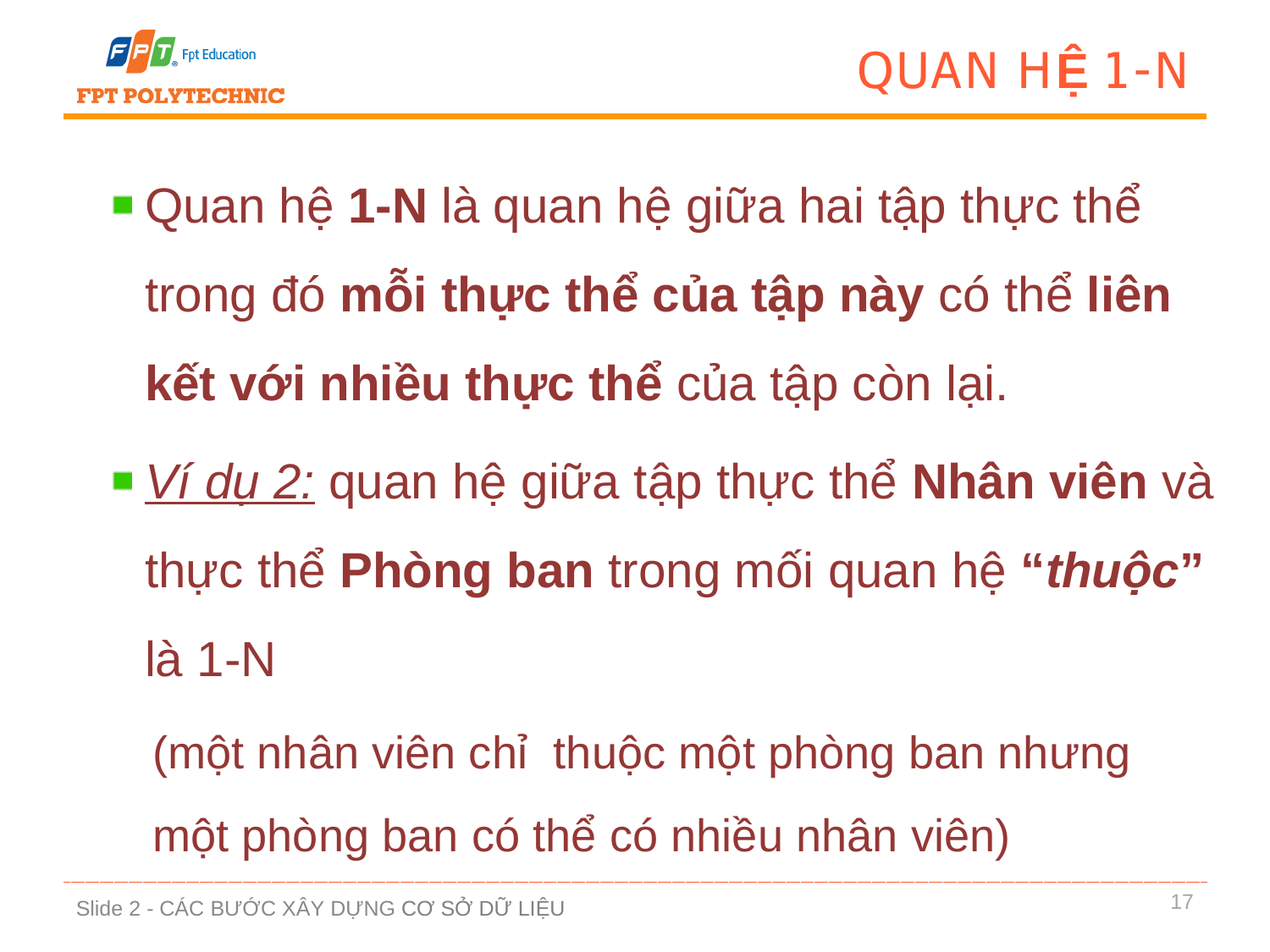

# Quan hệ 1-N
Quan hệ 1-N là quan hệ giữa hai tập thực thể trong đó mỗi thực thể của tập này có thể liên kết với nhiều thực thể của tập còn lại.
Ví dụ 2: quan hệ giữa tập thực thể Nhân viên và thực thể Phòng ban trong mối quan hệ “thuộc” là 1-N
(một nhân viên chỉ  thuộc một phòng ban nhưng một phòng ban có thể có nhiều nhân viên)

17